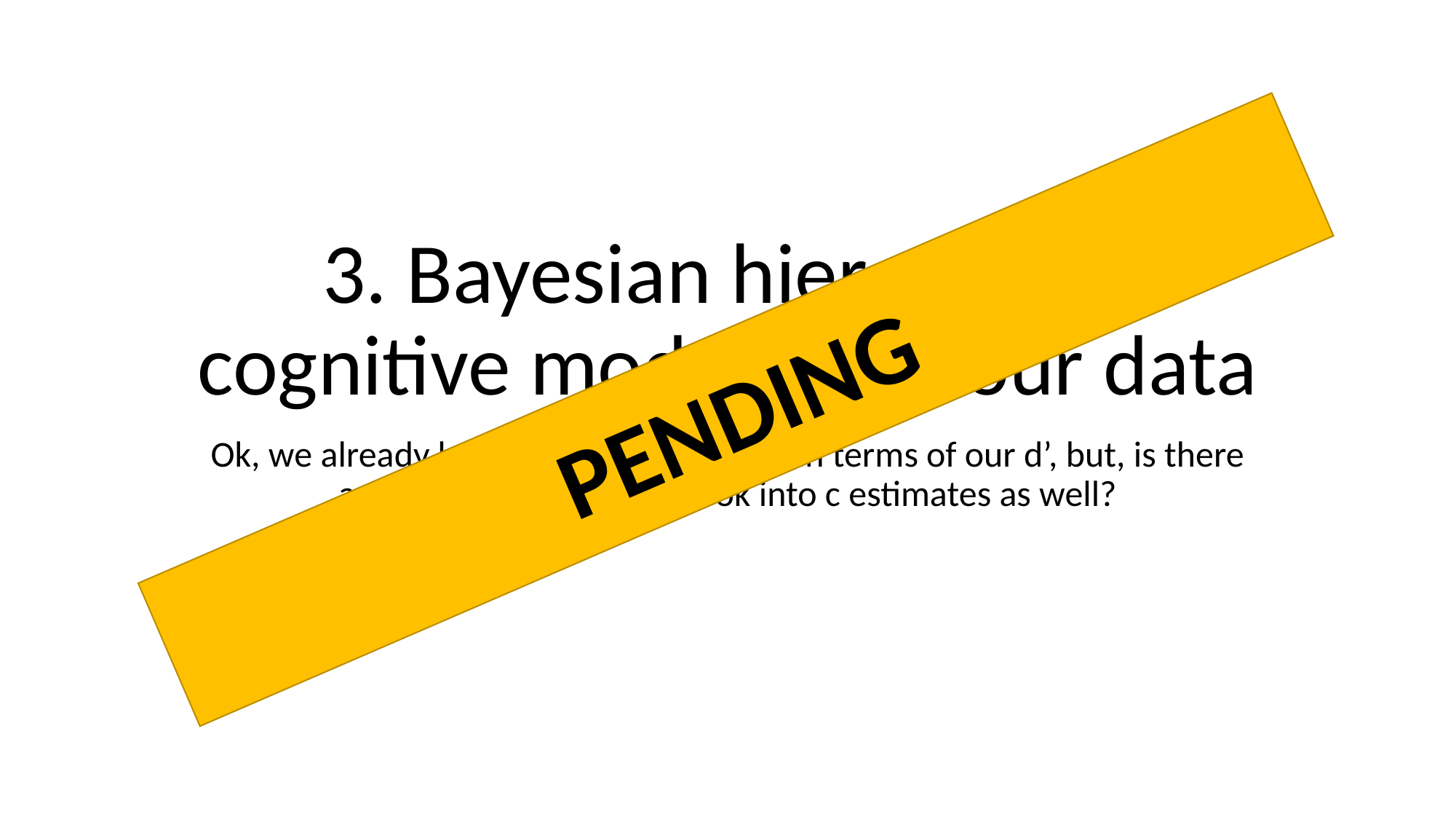

# 3. Bayesian hierarchical cognitive modeling of our data
PENDING
Ok, we already know what’s happening in terms of our d’, but, is there any good reason not to look into c estimates as well?